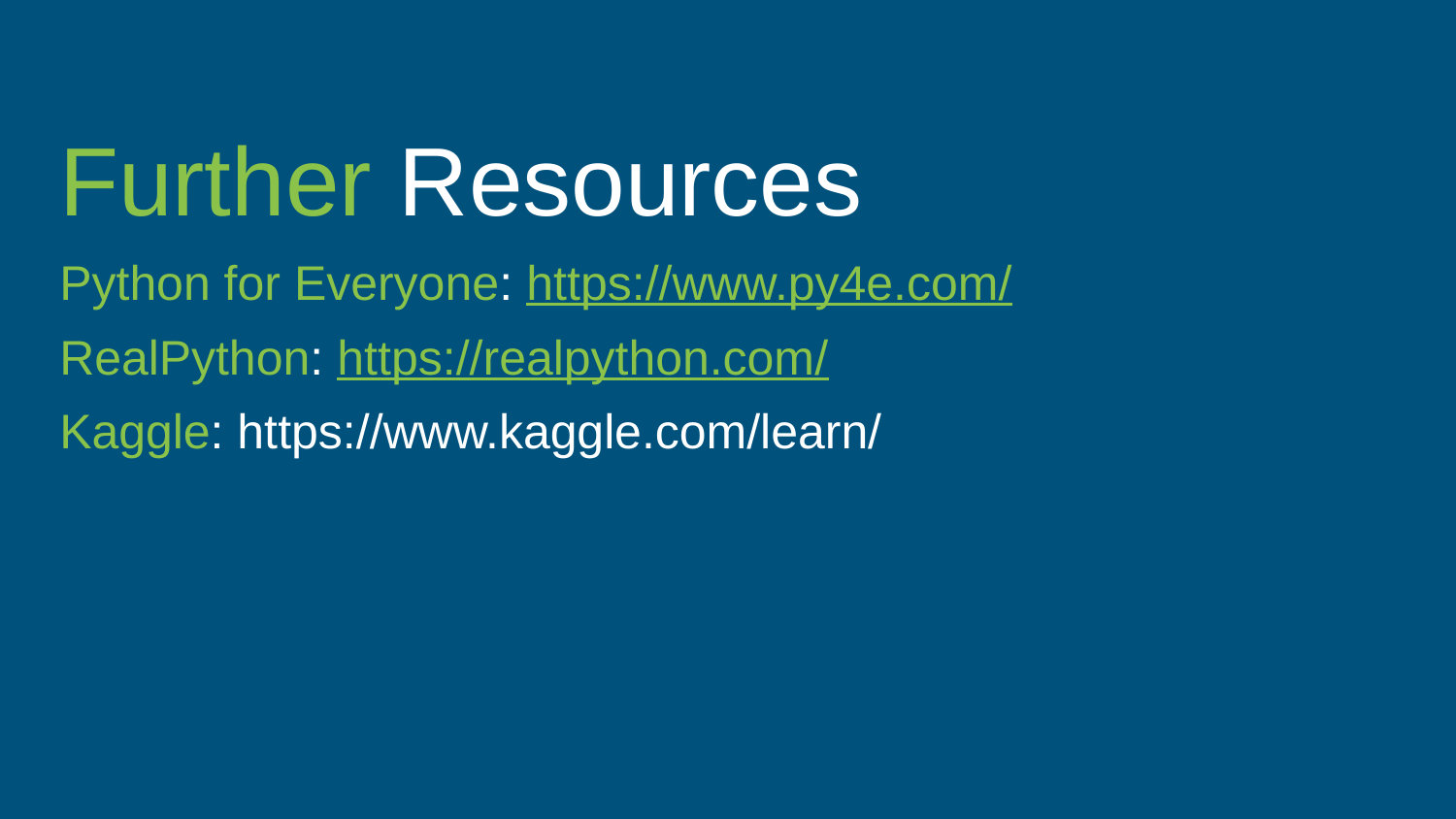

# Further Resources
Python for Everyone: https://www.py4e.com/
RealPython: https://realpython.com/
Kaggle: https://www.kaggle.com/learn/